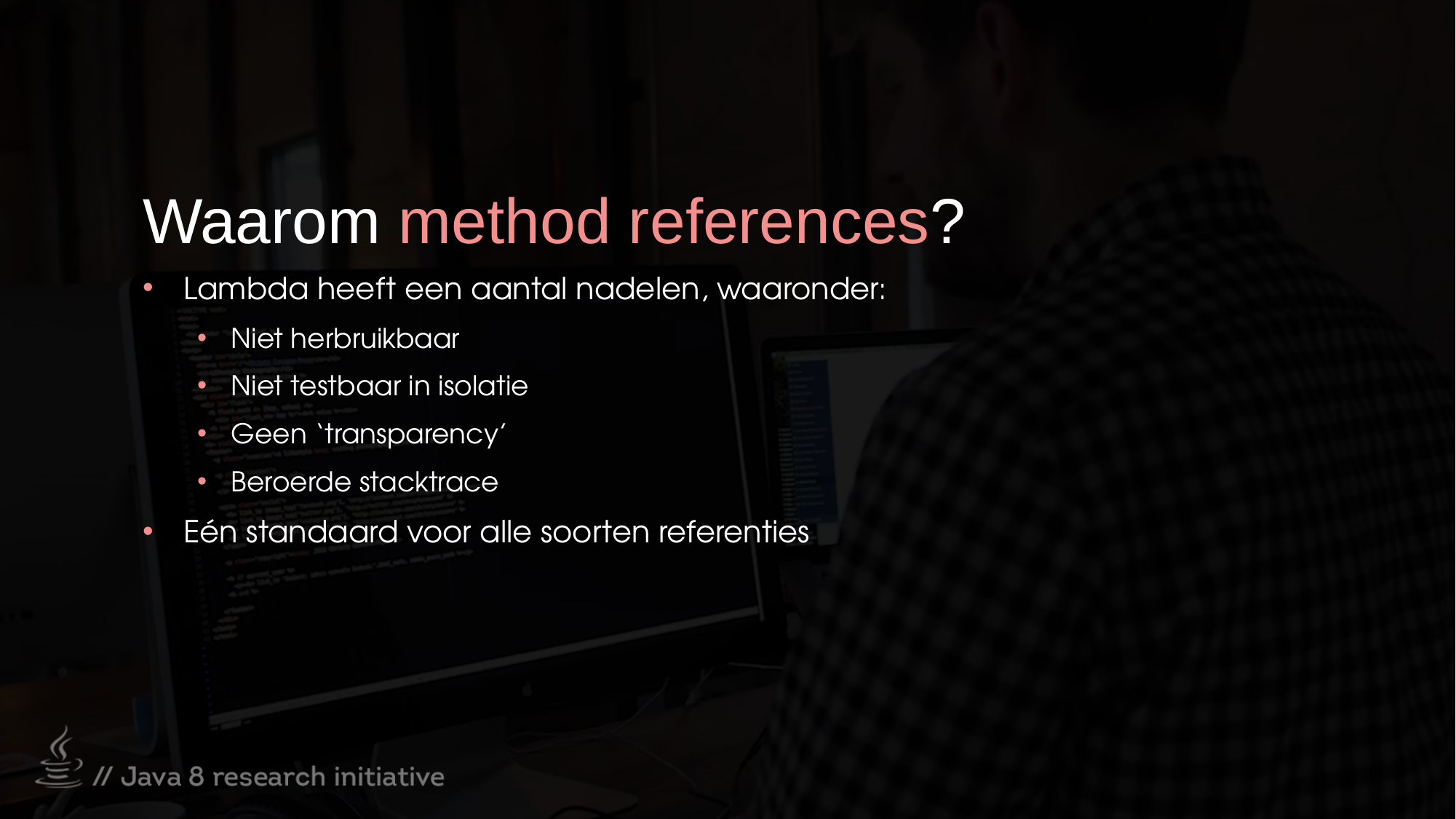

Waarom method references?
Lambda heeft een aantal nadelen, waaronder:
Niet herbruikbaar
Niet testbaar in isolatie
Geen ‘transparency’
Beroerde stacktrace
Eén standaard voor alle soorten referenties